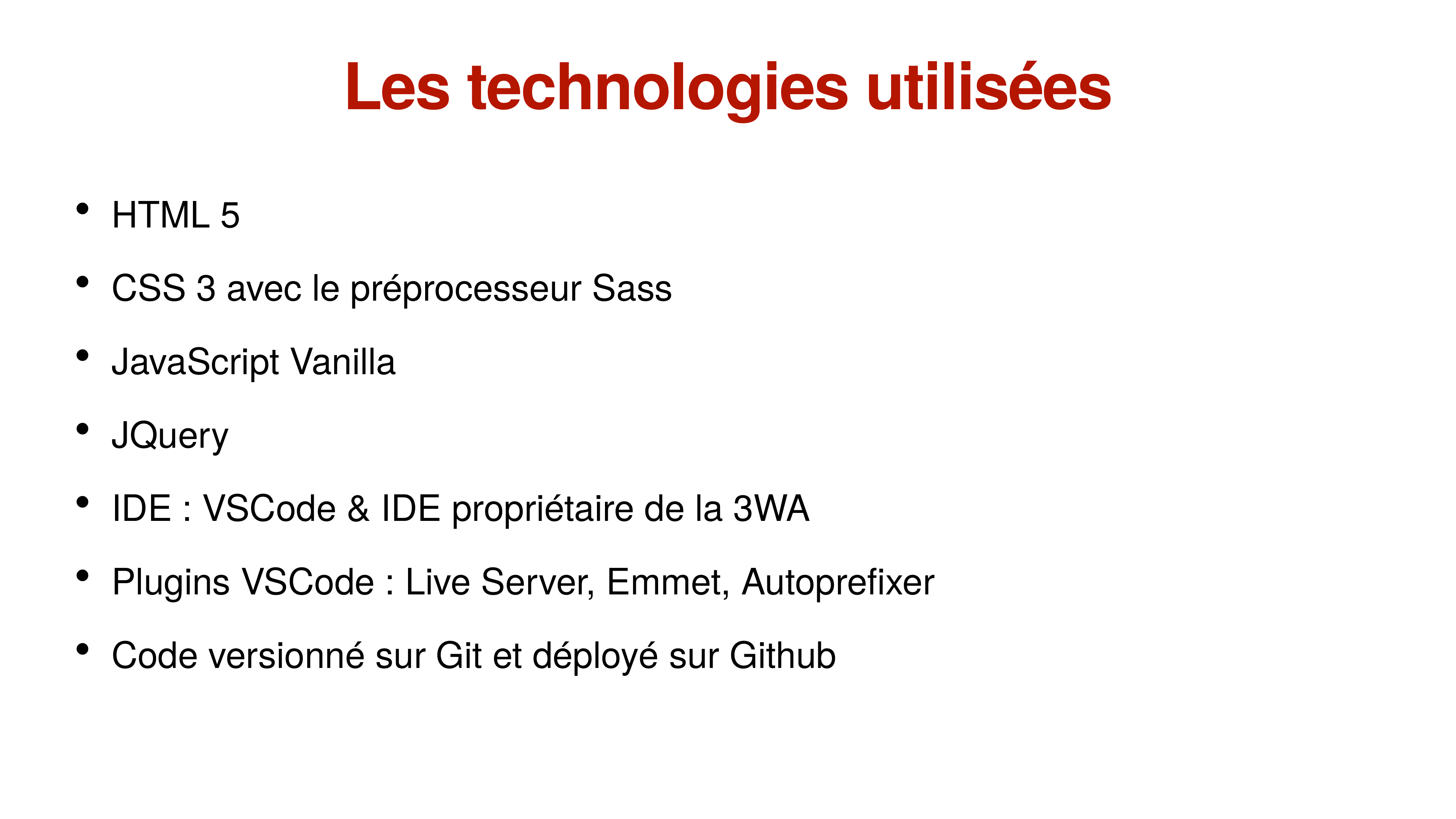

# Les technologies utilisées
HTML 5
CSS 3 avec le préprocesseur Sass
JavaScript Vanilla
JQuery
IDE : VSCode & IDE propriétaire de la 3WA
Plugins VSCode : Live Server, Emmet, Autoprefixer
Code versionné sur Git et déployé sur Github